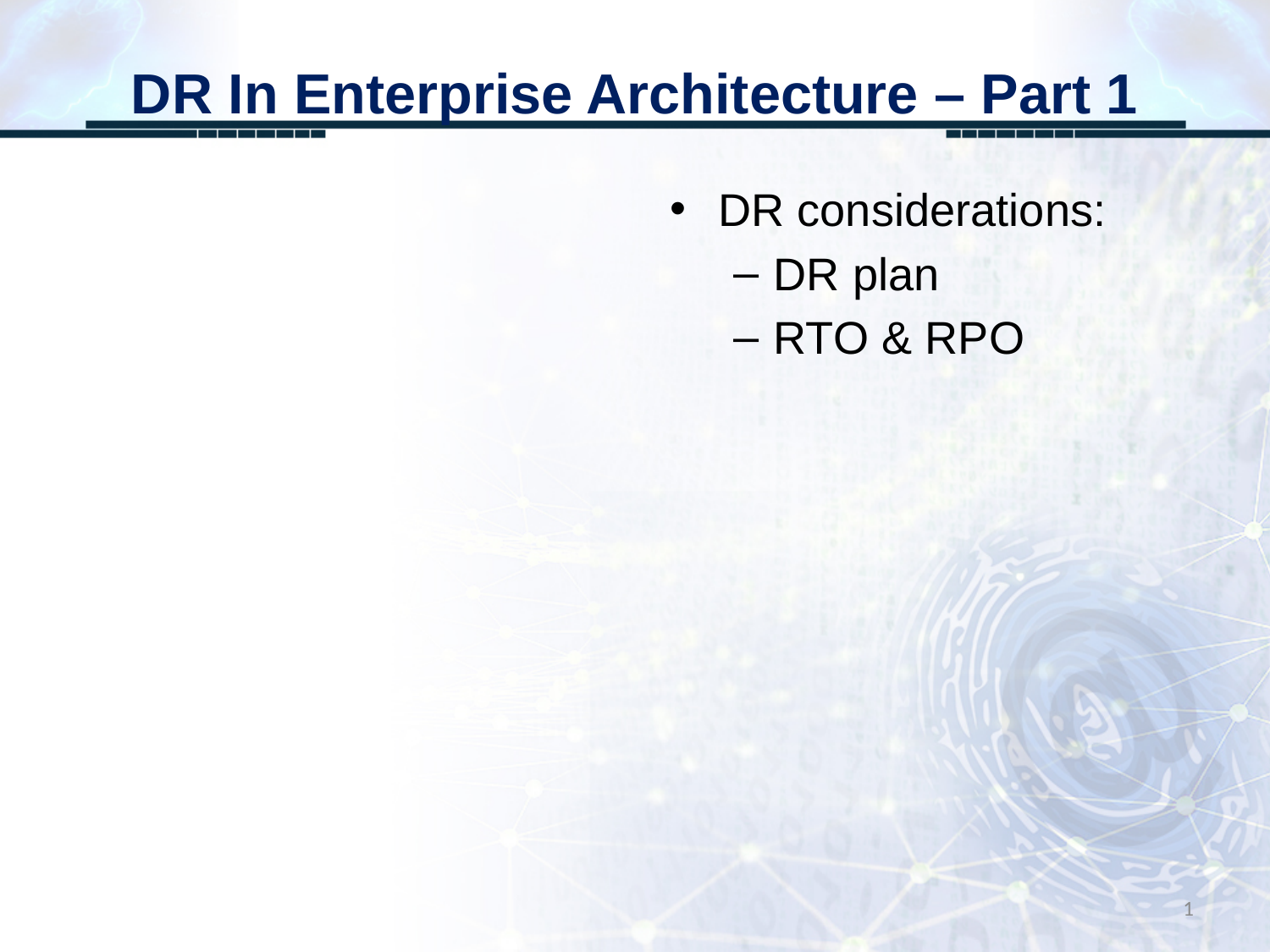

# DR In Enterprise Architecture – Part 1
DR considerations:
DR plan
RTO & RPO
1